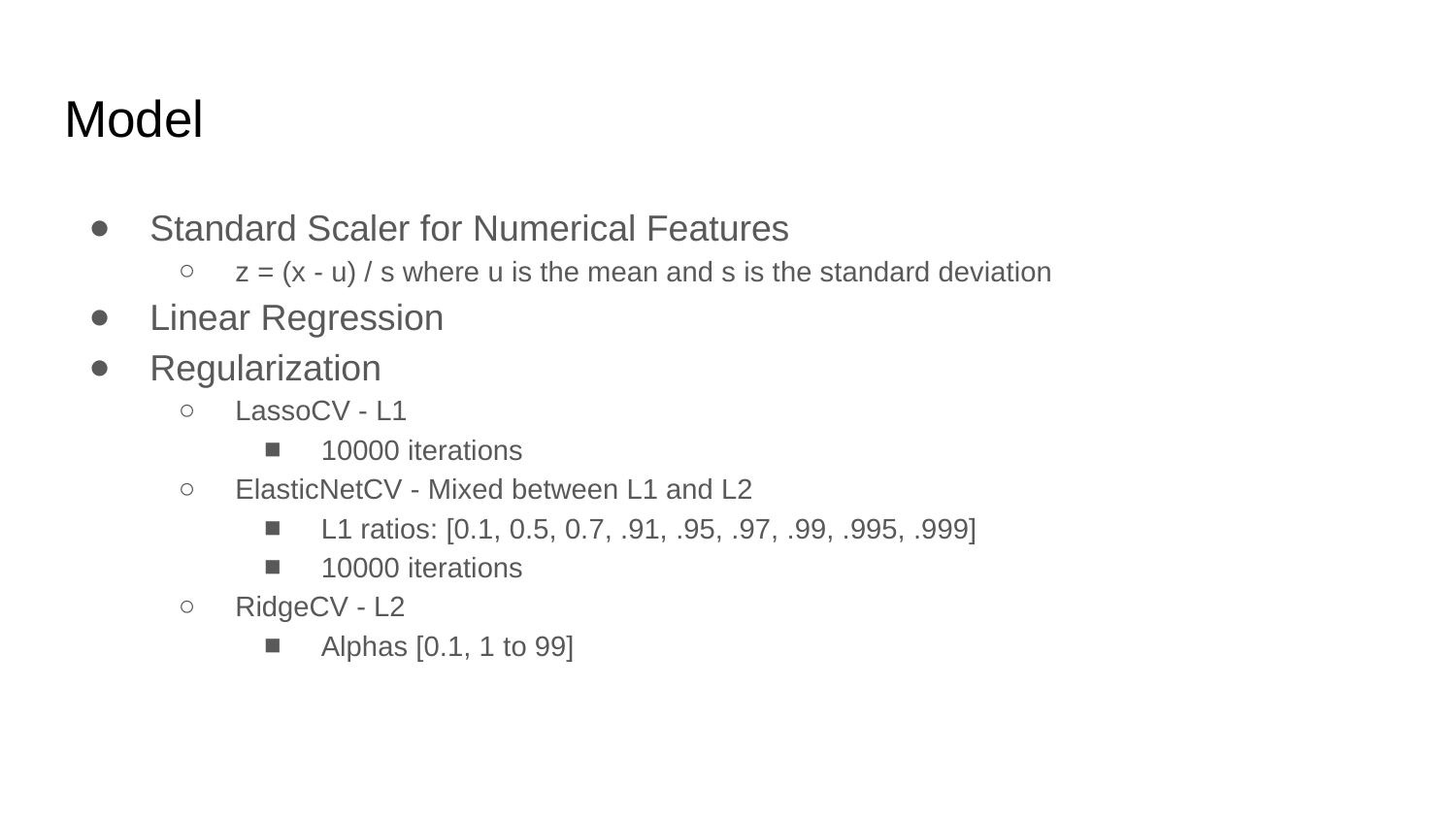

# Model
Standard Scaler for Numerical Features
z = (x - u) / s where u is the mean and s is the standard deviation
Linear Regression
Regularization
LassoCV - L1
10000 iterations
ElasticNetCV - Mixed between L1 and L2
L1 ratios: [0.1, 0.5, 0.7, .91, .95, .97, .99, .995, .999]
10000 iterations
RidgeCV - L2
Alphas [0.1, 1 to 99]